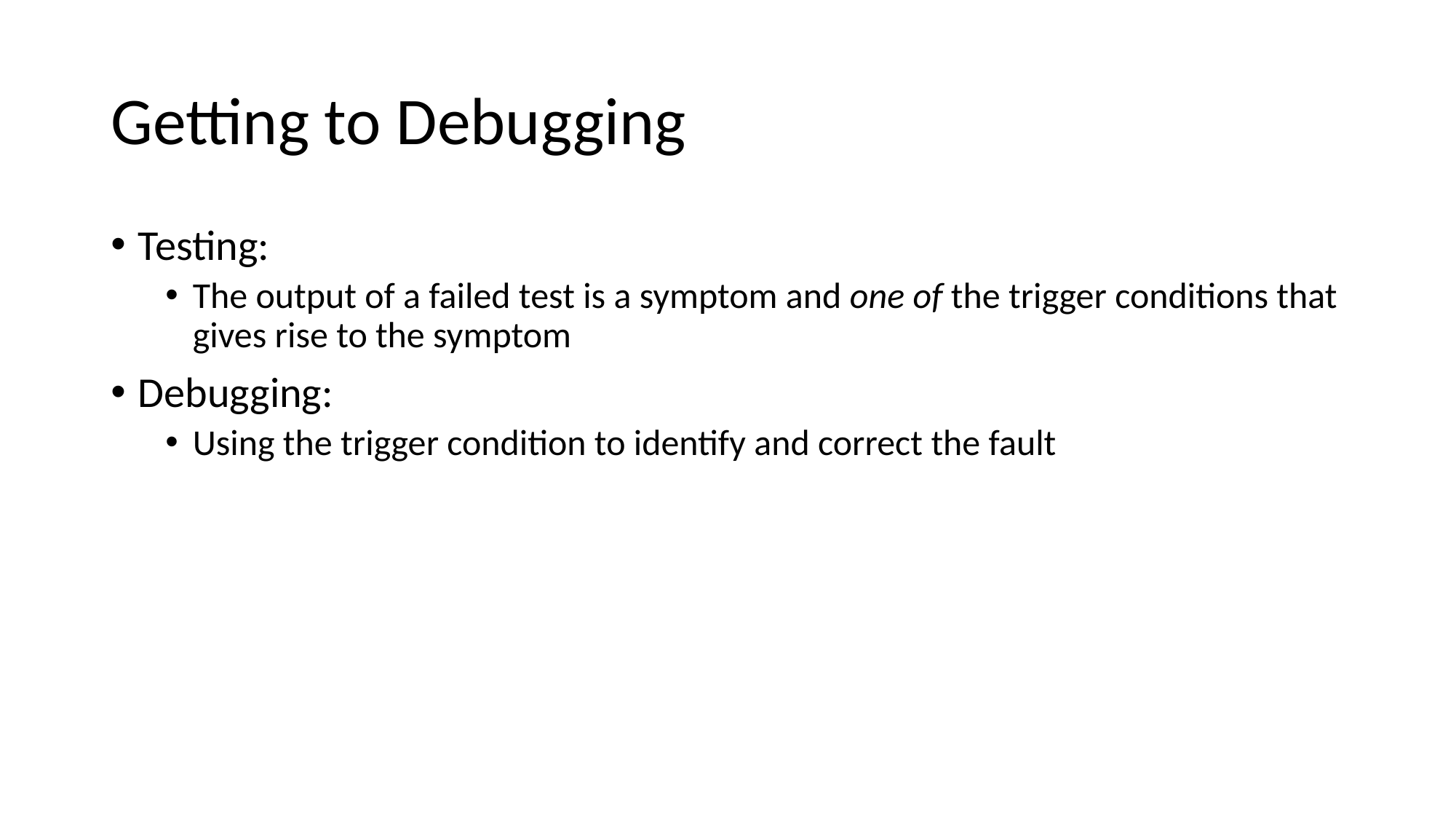

# Getting to Debugging
Testing:
The output of a failed test is a symptom and one of the trigger conditions that gives rise to the symptom
Debugging:
Using the trigger condition to identify and correct the fault